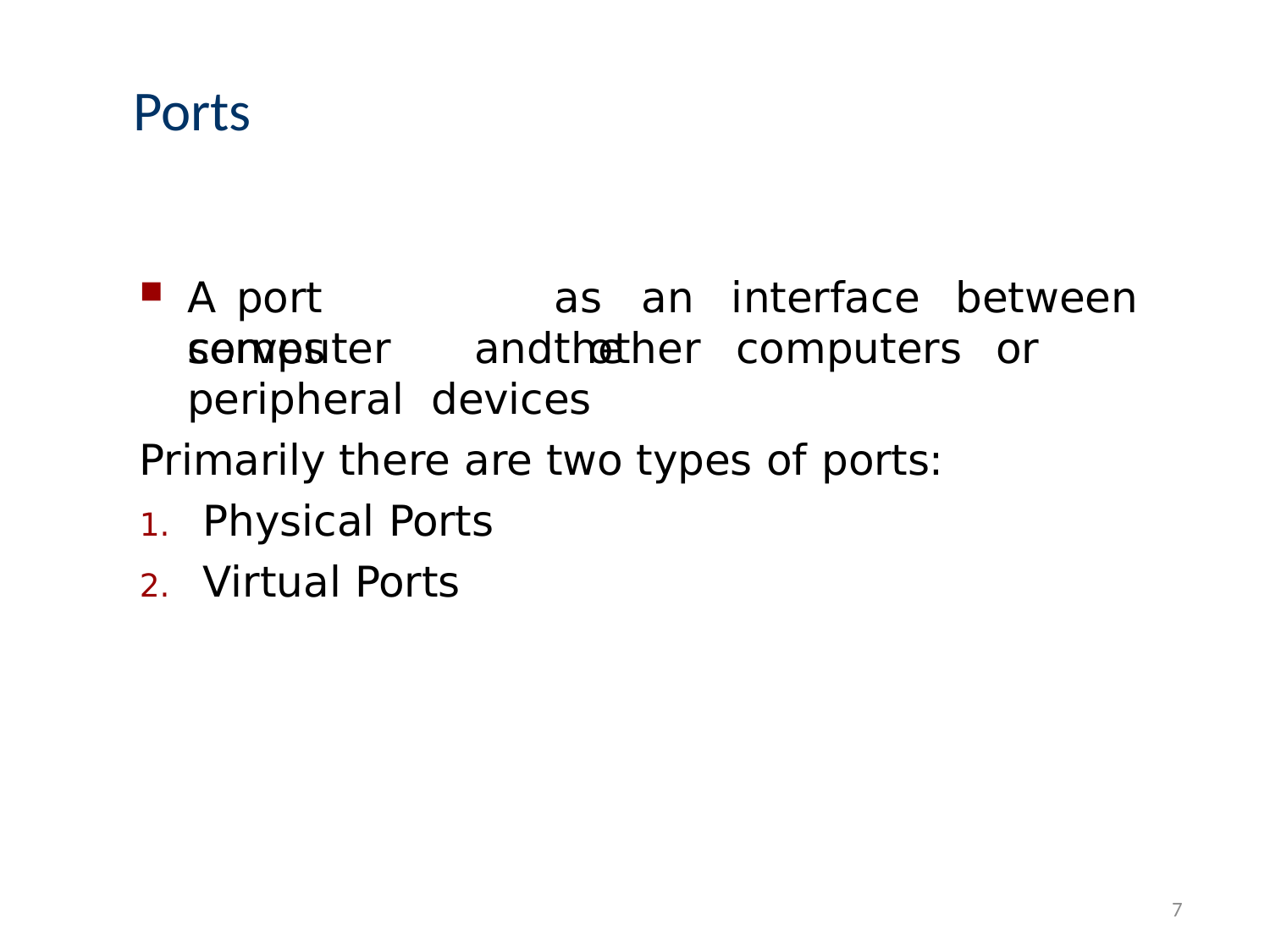

# Ports
A	port	serves
as	an	interface	between	the
computer	and	other	computers	or	peripheral  devices
Primarily there are two types of ports:
Physical Ports
Virtual Ports
7